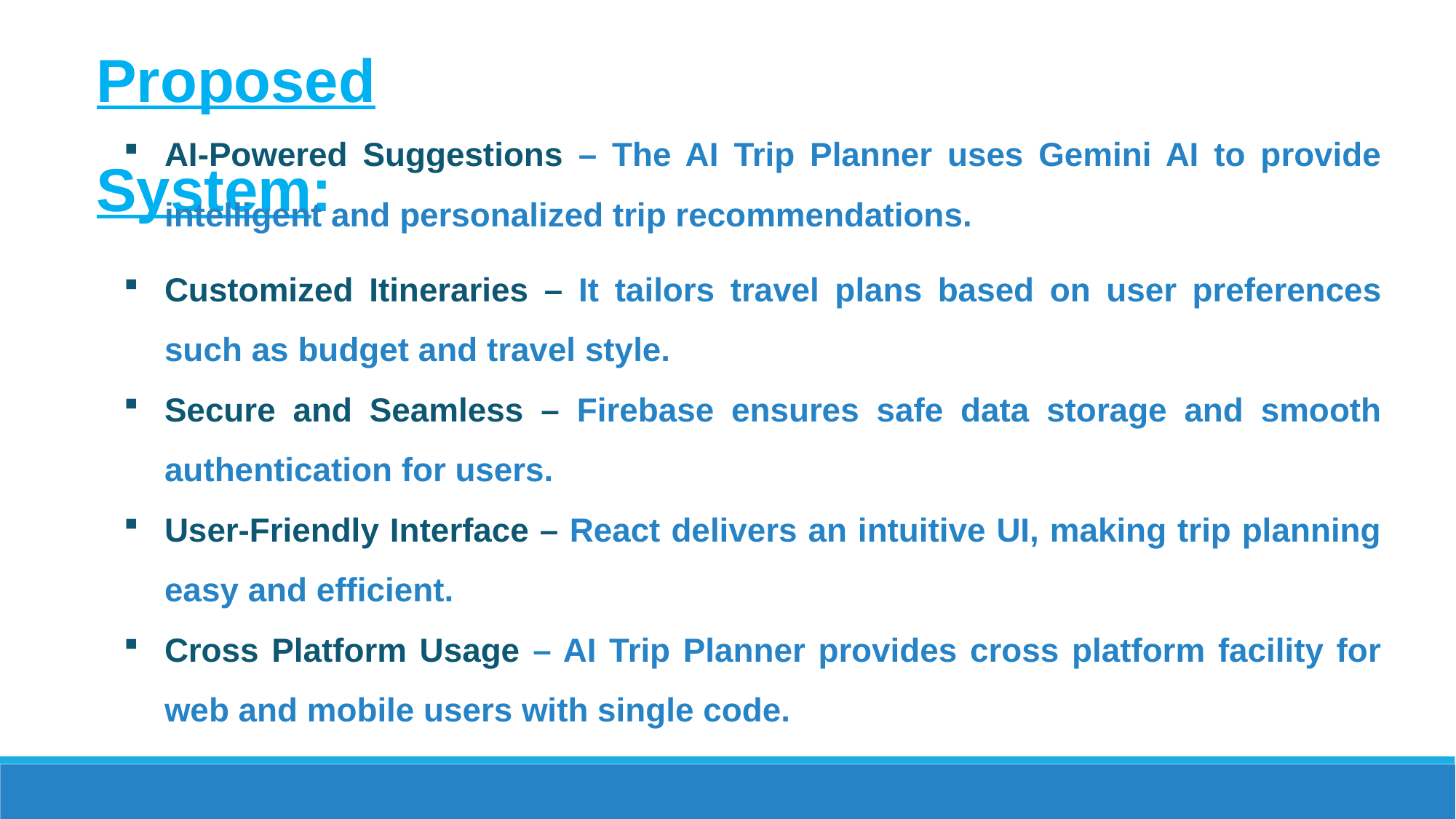

Proposed System:
AI-Powered Suggestions – The AI Trip Planner uses Gemini AI to provide intelligent and personalized trip recommendations.
Customized Itineraries – It tailors travel plans based on user preferences such as budget and travel style.
Secure and Seamless – Firebase ensures safe data storage and smooth authentication for users.
User-Friendly Interface – React delivers an intuitive UI, making trip planning easy and efficient.
Cross Platform Usage – AI Trip Planner provides cross platform facility for web and mobile users with single code.